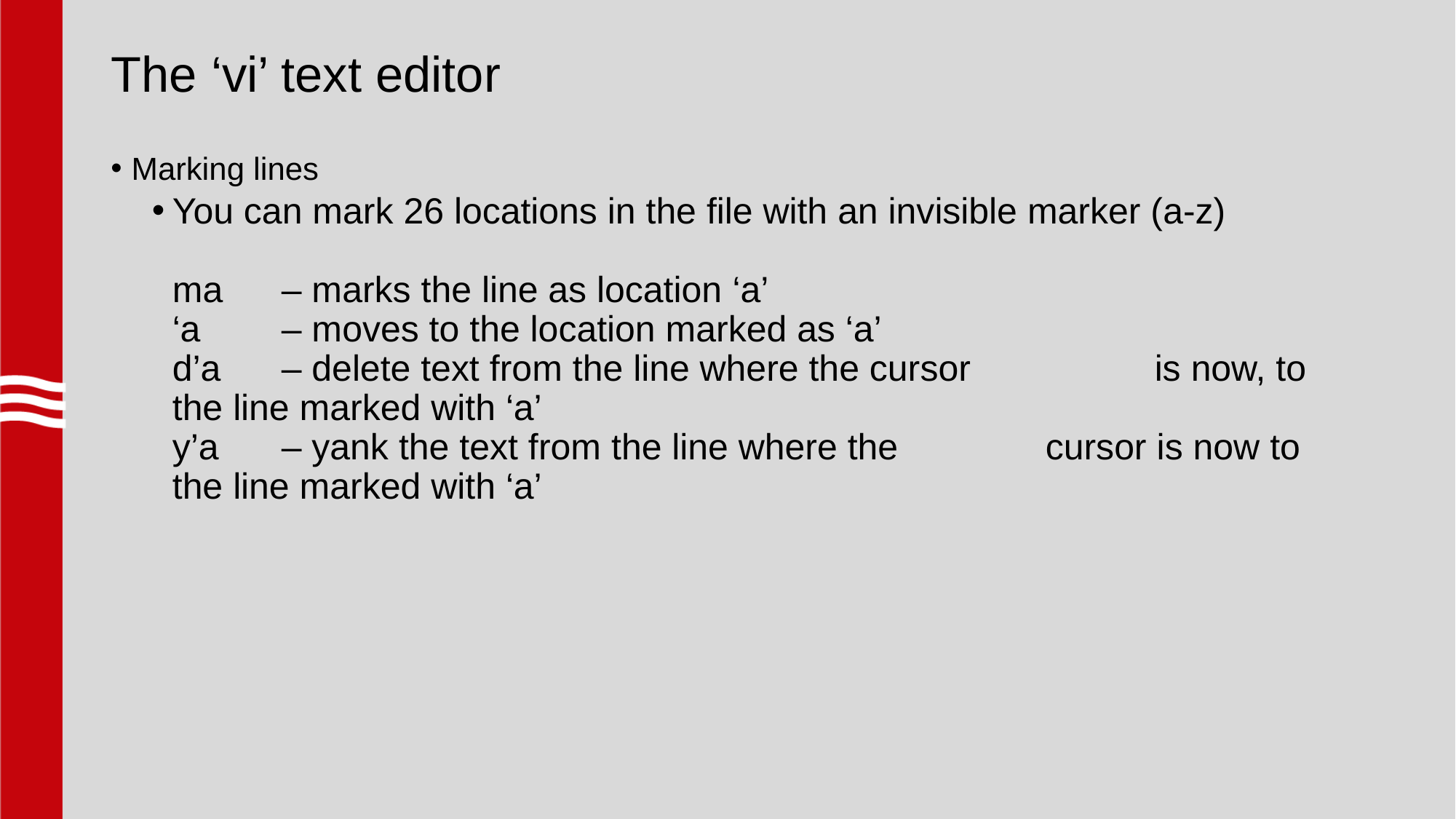

# The ‘vi’ text editor
Marking lines
You can mark 26 locations in the file with an invisible marker (a-z)
ma 	– marks the line as location ‘a’
‘a 	– moves to the location marked as ‘a’
d’a 	– delete text from the line where the cursor 		is now, to the line marked with ‘a’
y’a 	– yank the text from the line where the 		cursor is now to the line marked with ‘a’